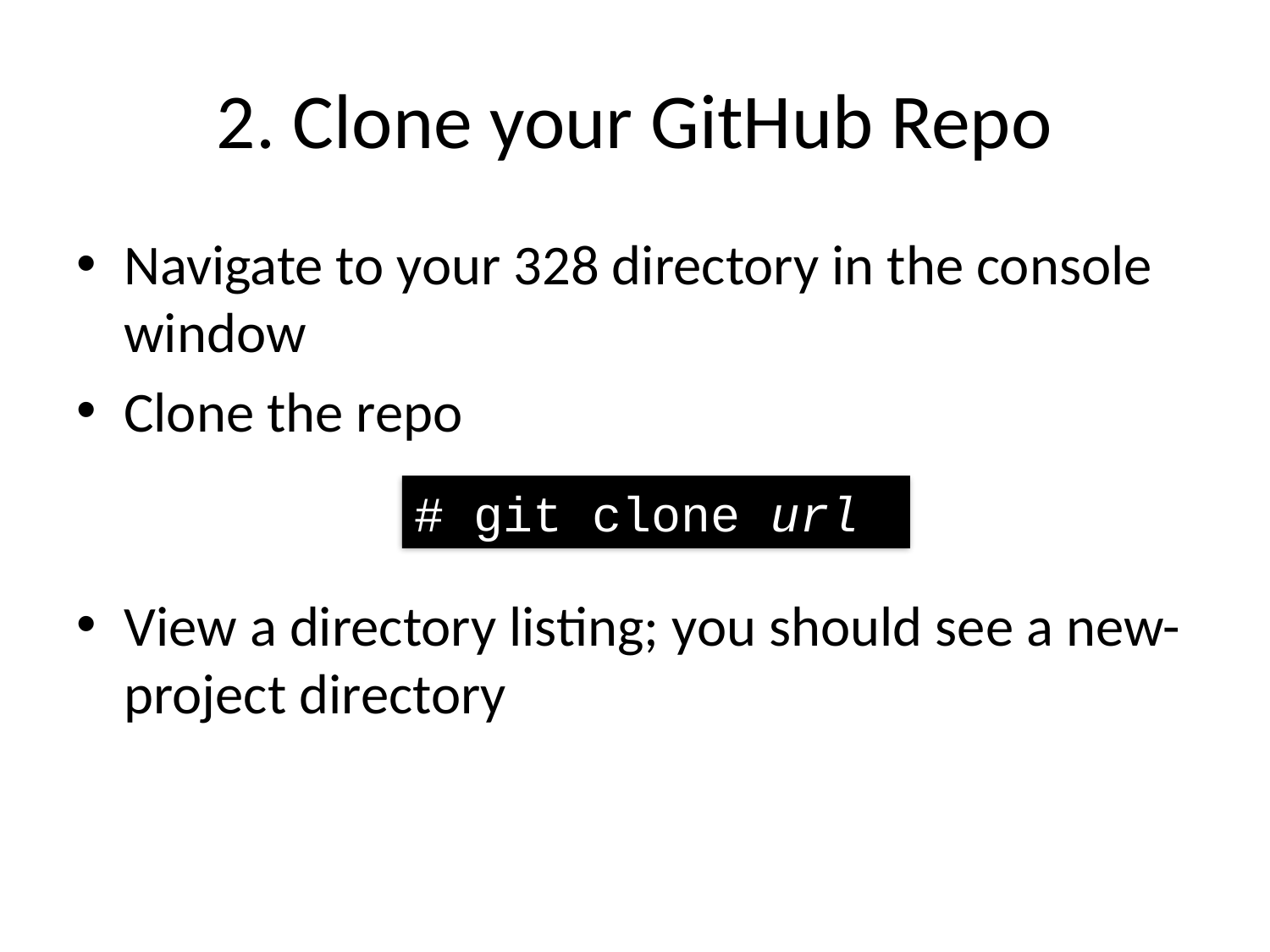

# 2. Clone your GitHub Repo
Navigate to your 328 directory in the console window
Clone the repo
View a directory listing; you should see a new-project directory
# git clone url